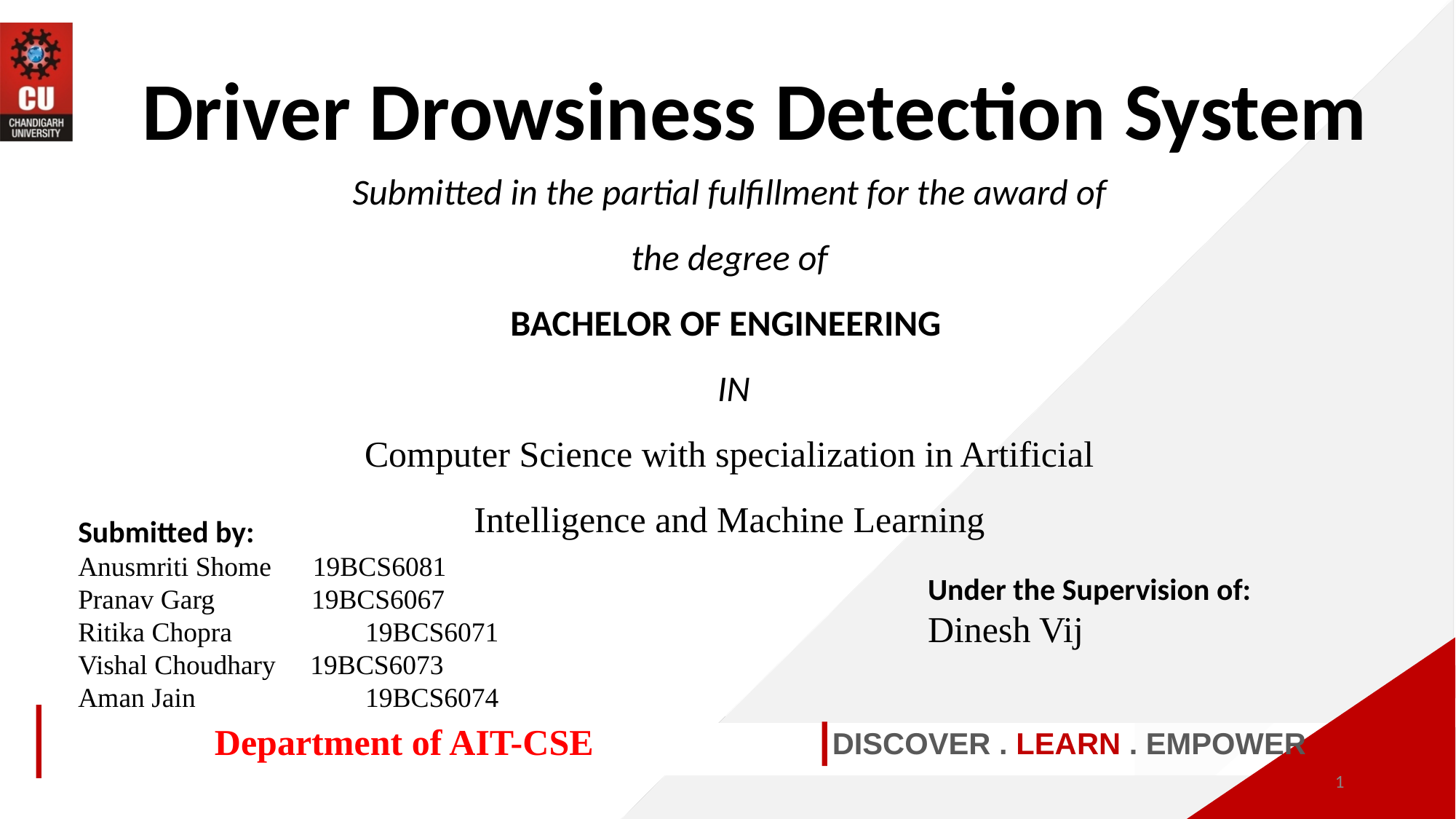

Driver Drowsiness Detection System
Submitted in the partial fulfillment for the award of the degree of
BACHELOR OF ENGINEERING
 IN
Computer Science with specialization in Artificial Intelligence and Machine Learning​
Submitted by:
Anusmriti Shome      19BCS6081
Pranav Garg              19BCS6067
Ritika Chopra 	          19BCS6071
Vishal Choudhary     19BCS6073
Aman Jain 	          19BCS6074
Under the Supervision of:
Dinesh Vij

Department of AIT-CSE
DISCOVER . LEARN . EMPOWER

1